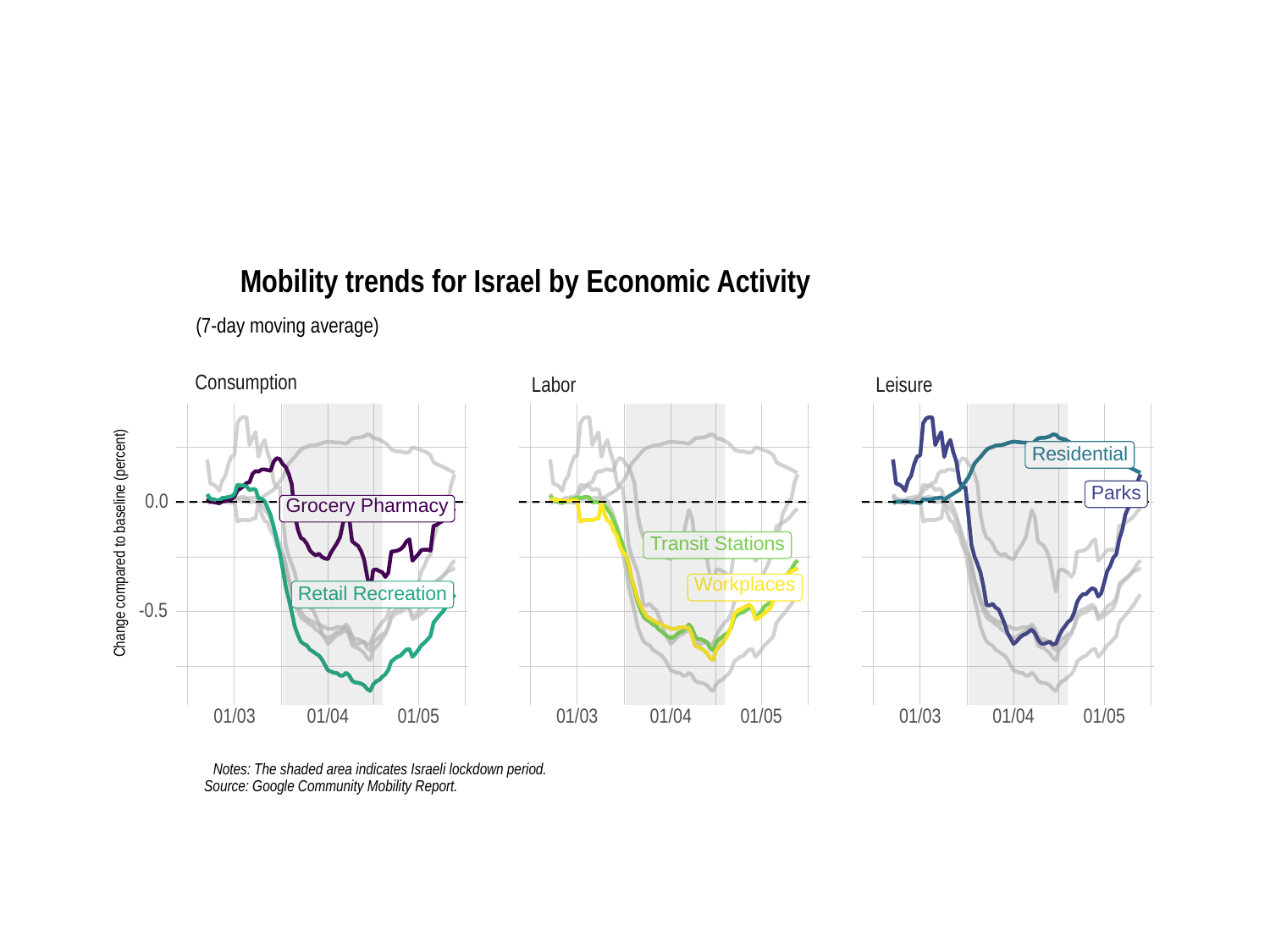

Mobility trends for Israel by Economic Activity
(7-day moving average)
Consumption
Labor
Leisure

Residential

Parks
0.0

Grocery Pharmacy

Change compared to baseline (percent)
Transit Stations

Workplaces

Retail Recreation
-0.5

01/03
01/03
01/03
01/04
01/05
01/04
01/05
01/04
01/05
Notes: The shaded area indicates Israeli lockdown period.
Source: Google Community Mobility Report.